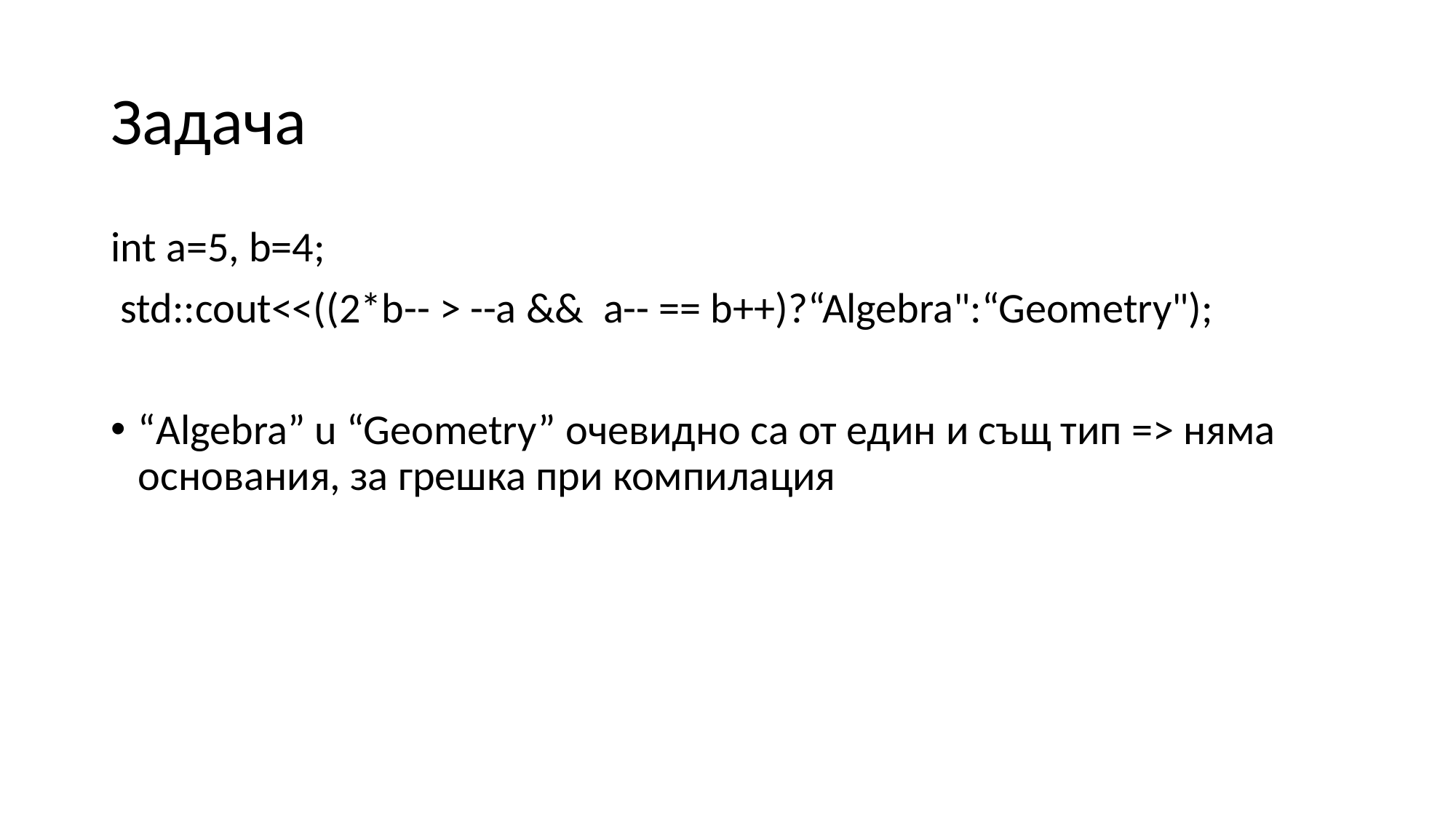

# Задача
int a=5, b=4;
 std::cout<<((2*b-- > --a &&  a-- == b++)?“Algebra":“Geometry");

“Algebra” u “Geometry” очевидно са от един и същ тип => няма основания, за грешка при компилация